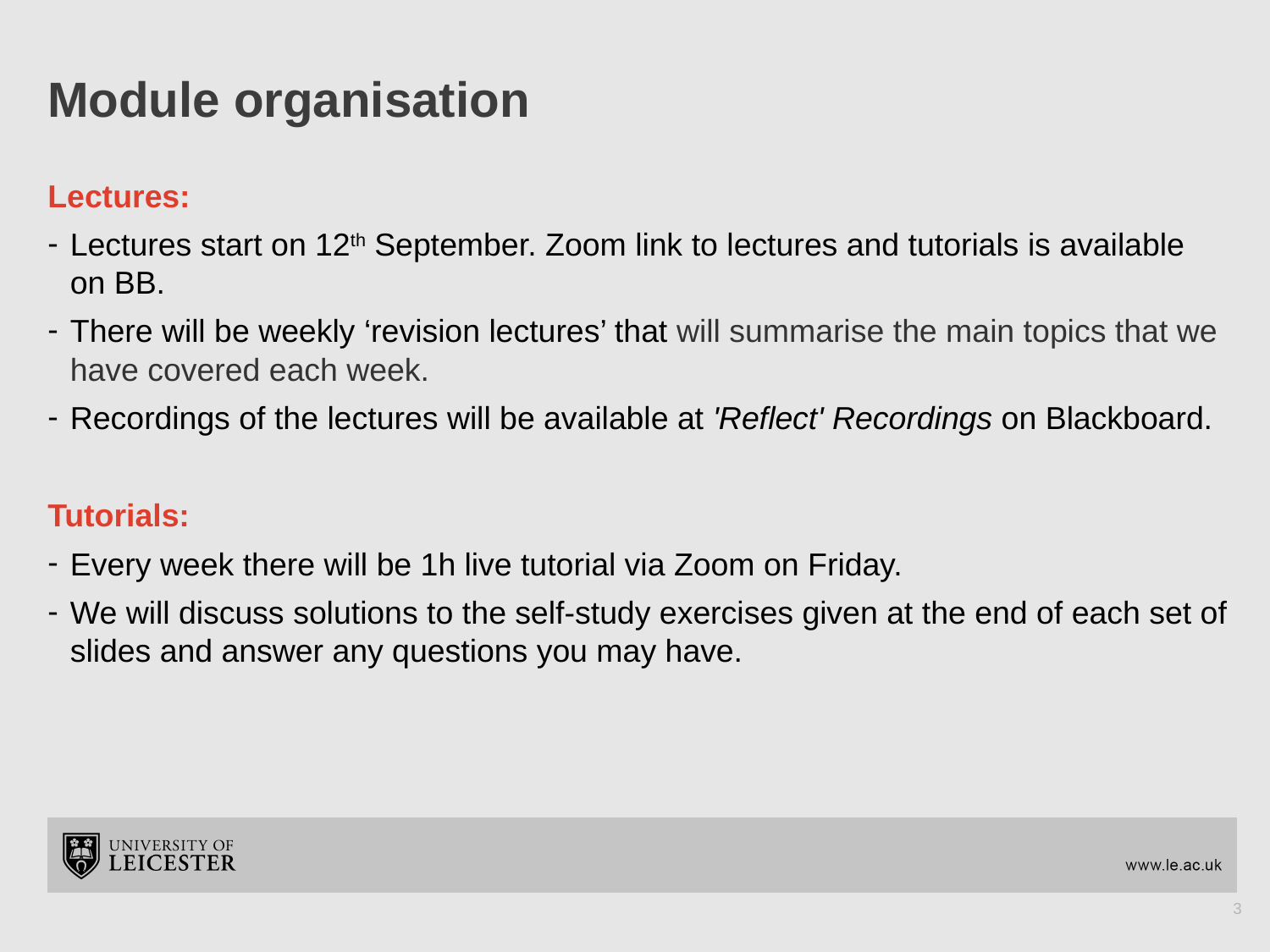

# Module organisation
Lectures:
Lectures start on 12th September. Zoom link to lectures and tutorials is available on BB.
There will be weekly ‘revision lectures’ that will summarise the main topics that we have covered each week.
Recordings of the lectures will be available at 'Reflect' Recordings on Blackboard.

Tutorials:
Every week there will be 1h live tutorial via Zoom on Friday.
We will discuss solutions to the self-study exercises given at the end of each set of slides and answer any questions you may have.

3